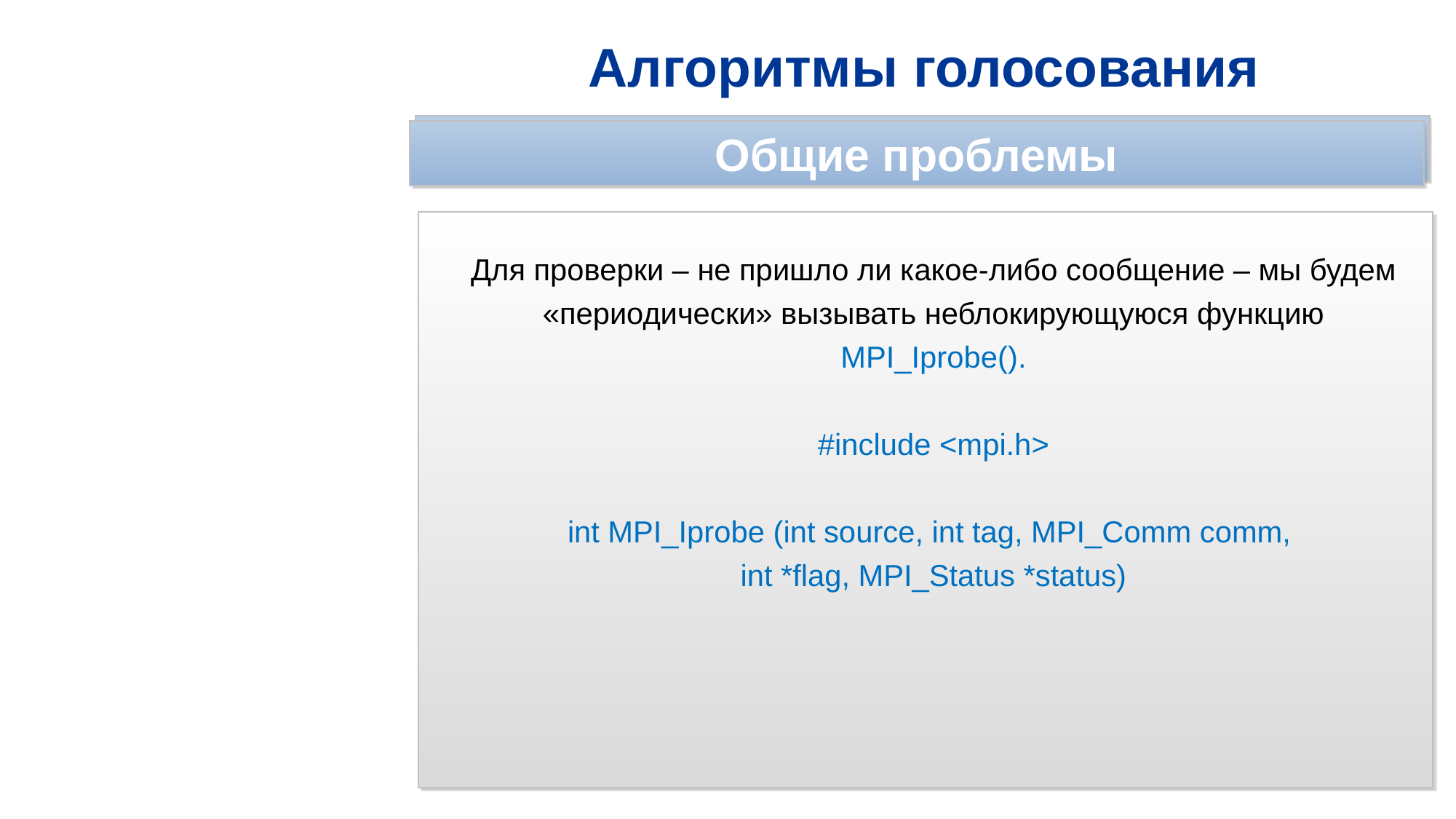

# Алгоритмы голосования
Скалярное время Лэмпорта
Общие проблемы

Для проверки – не пришло ли какое-либо сообщение – мы будем «периодически» вызывать неблокирующуюся функцию MPI_Iprobe().

#include <mpi.h>

int MPI_Iprobe (int source, int tag, MPI_Comm comm,
int *flag, MPI_Status *status)